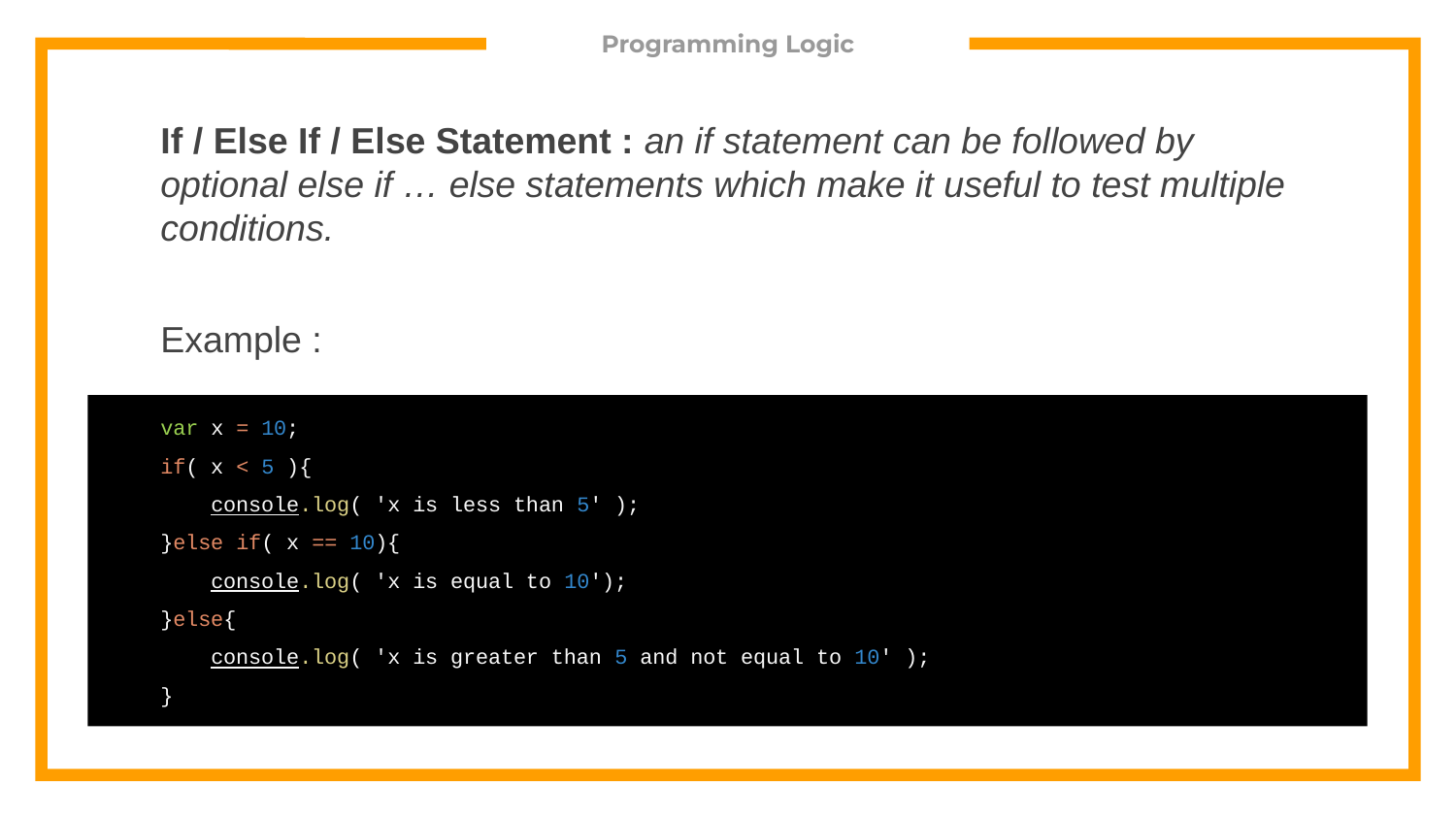

# Programming Logic
If / Else If / Else Statement : an if statement can be followed by optional else if … else statements which make it useful to test multiple conditions.

Example :

var x = 10;
if( x < 5 ){
    console.log( 'x is less than 5' );
}else if( x == 10){
    console.log( 'x is equal to 10');
}else{
    console.log( 'x is greater than 5 and not equal to 10' );
}